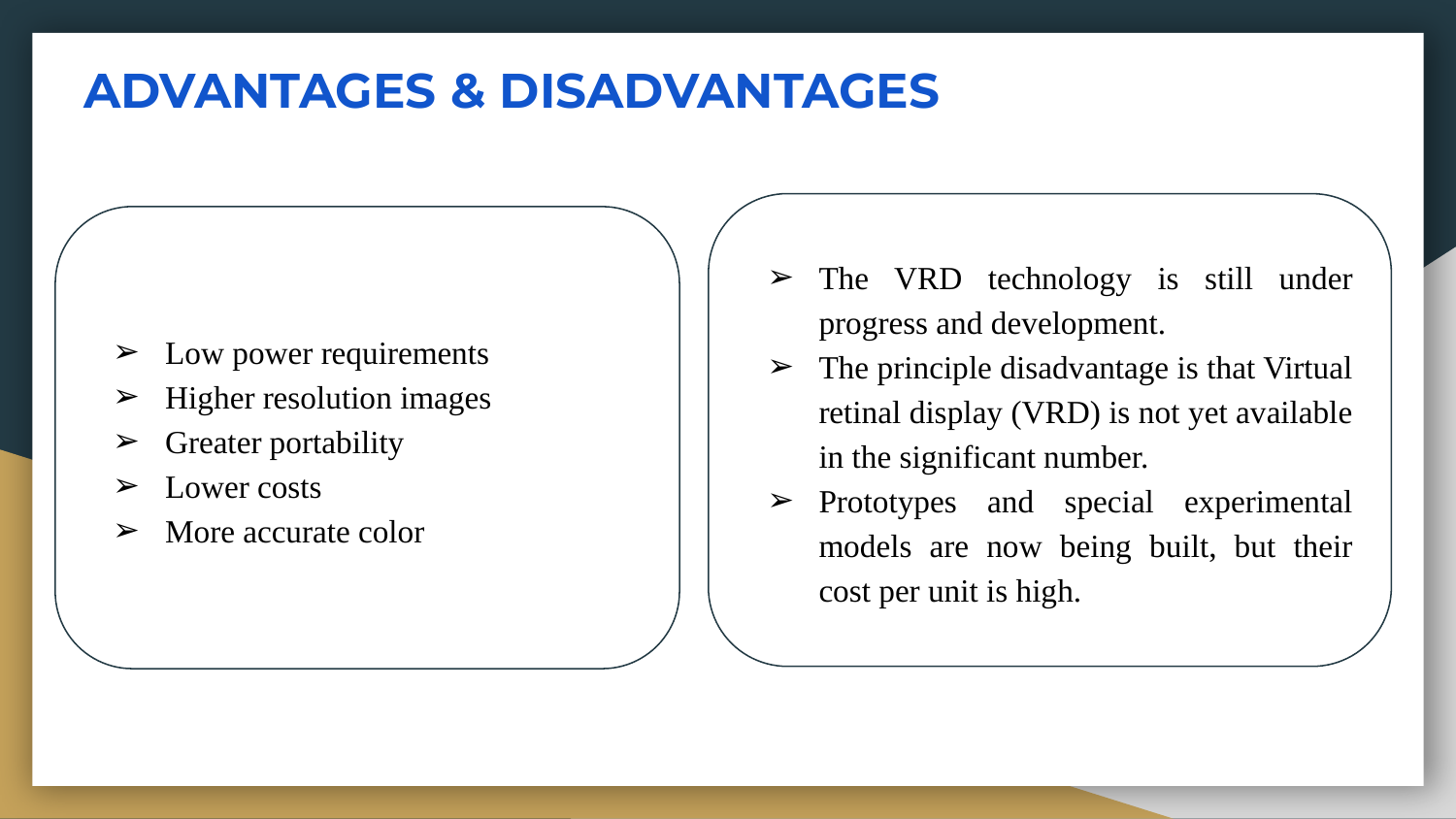

ADVANTAGES & DISADVANTAGES
The VRD technology is still under progress and development.
The principle disadvantage is that Virtual retinal display (VRD) is not yet available in the significant number.
Prototypes and special experimental models are now being built, but their cost per unit is high.
Low power requirements
Higher resolution images
Greater portability
Lower costs
More accurate color